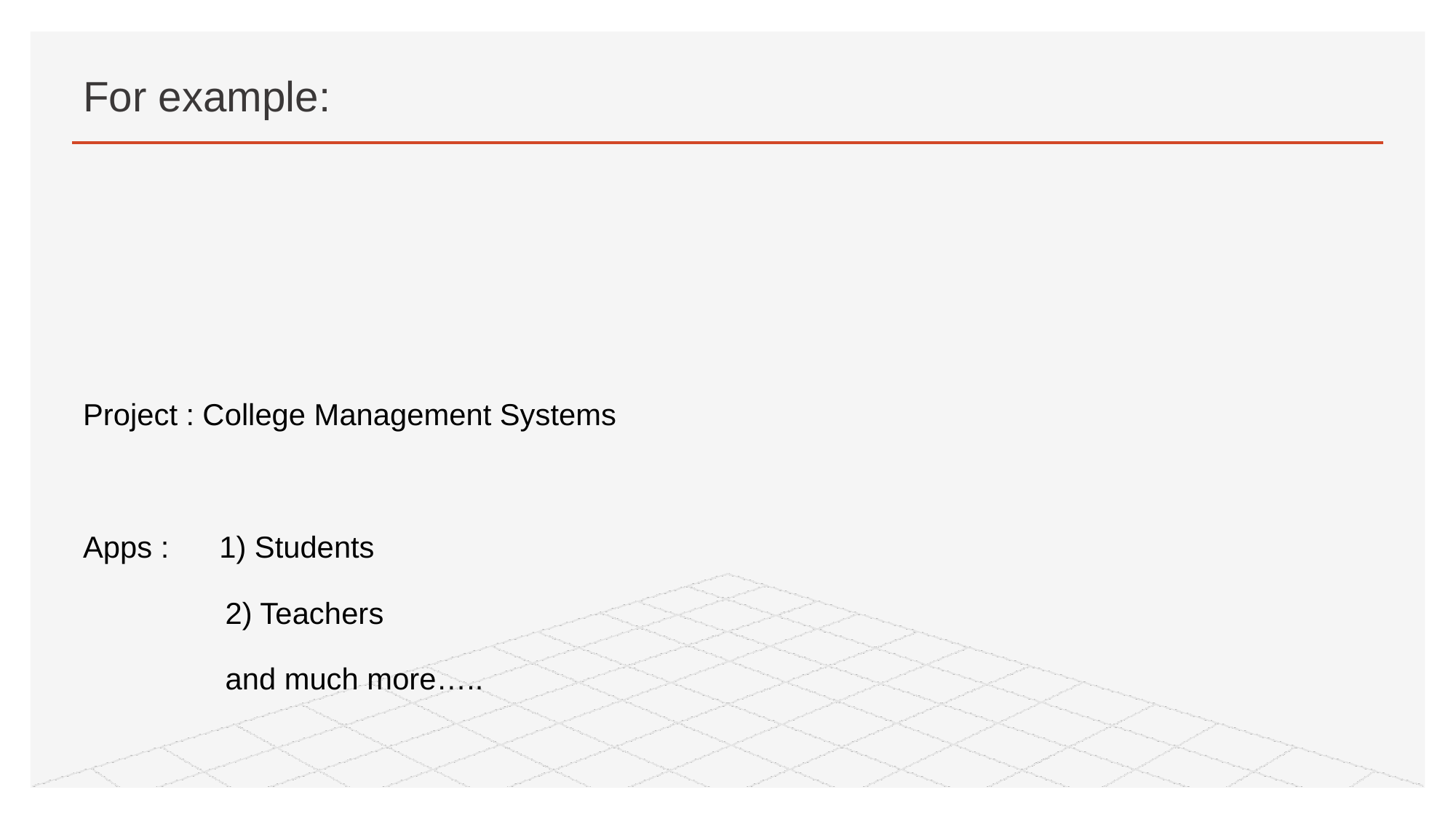

# For example:

Project : College Management Systems

Apps :      1) Students
                 2) Teachers
                 and much more…..